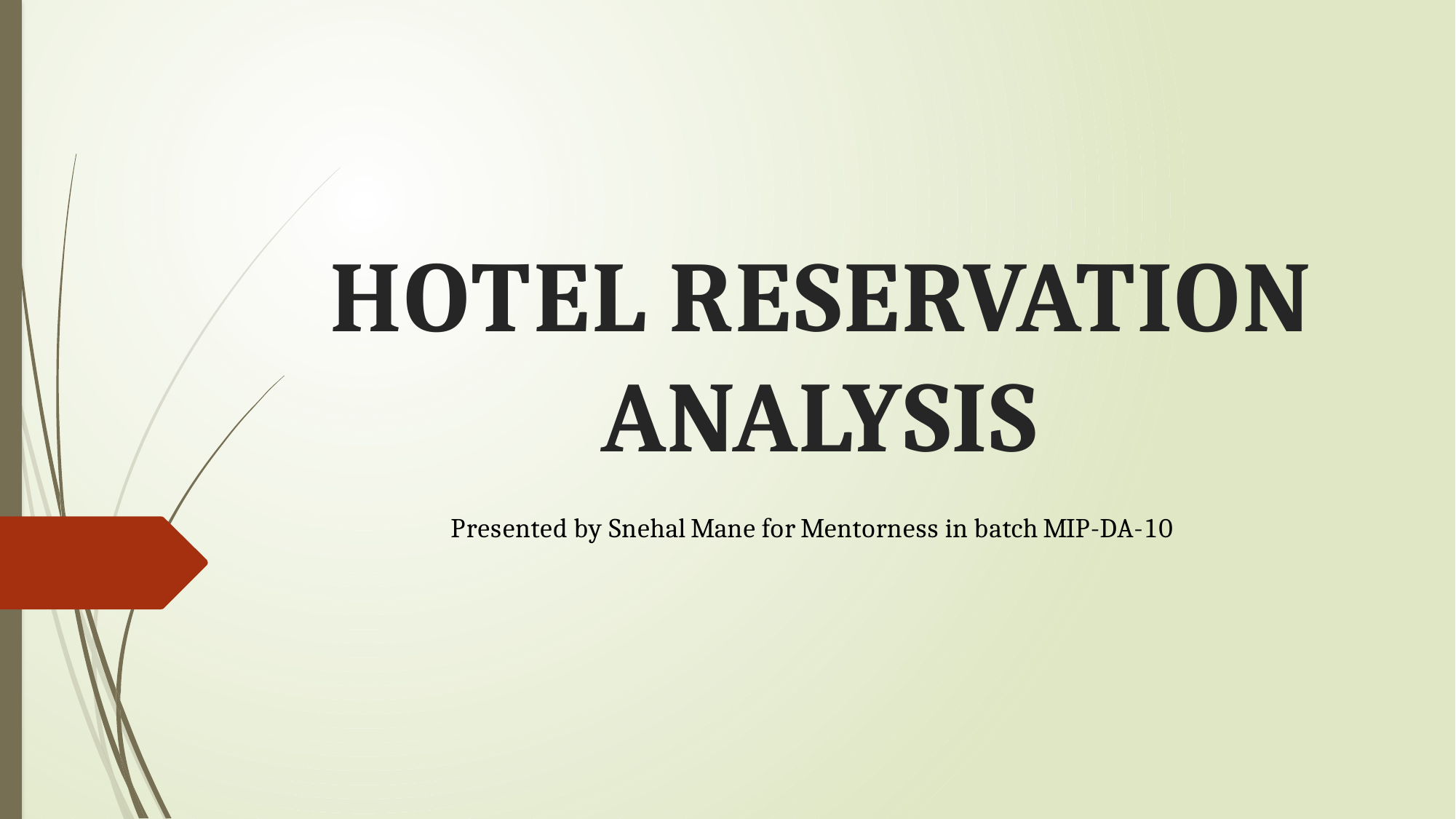

# HOTEL RESERVATION ANALYSIS
Presented by Snehal Mane for Mentorness in batch MIP-DA-10